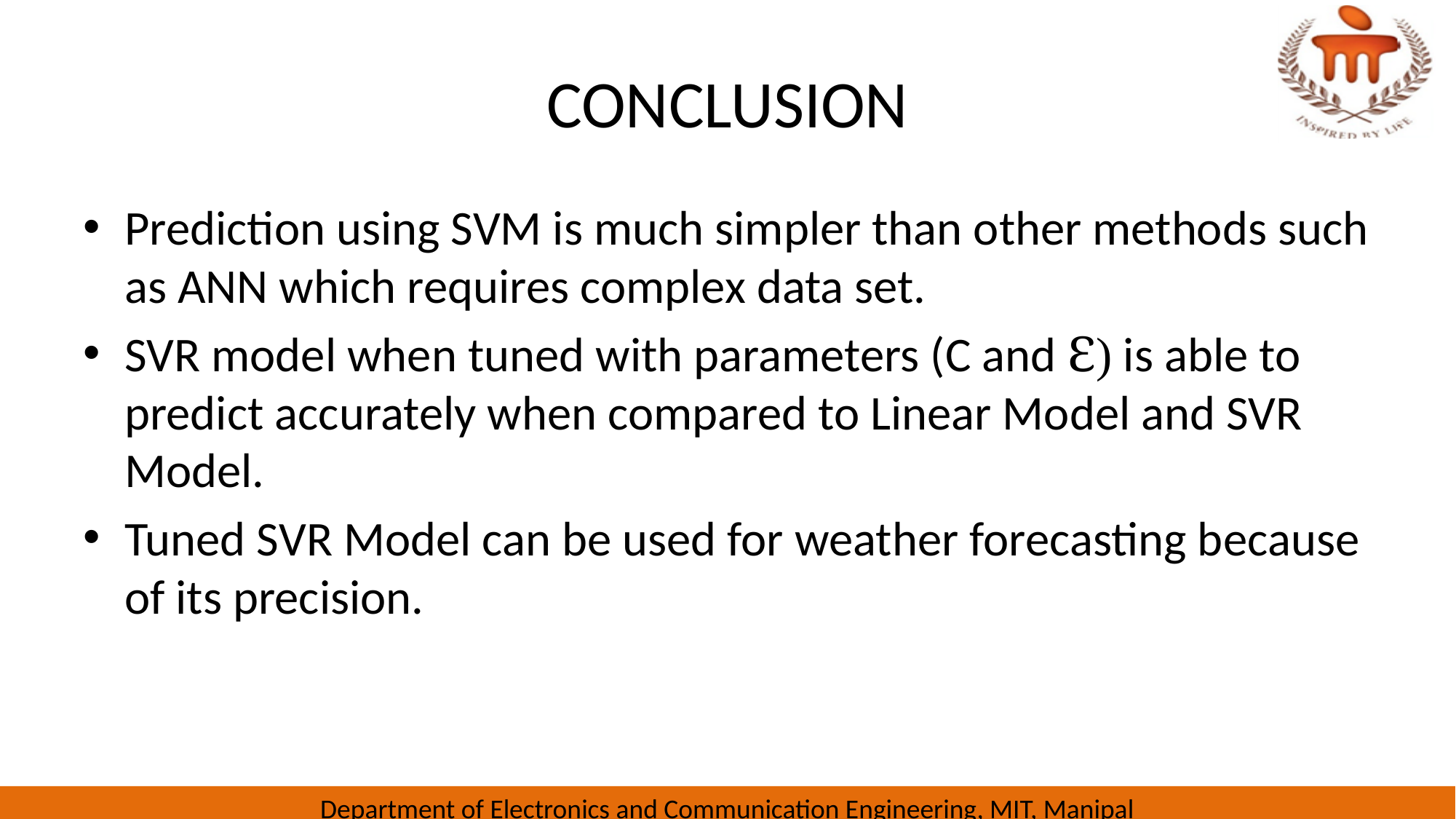

# CONCLUSION
Prediction using SVM is much simpler than other methods such as ANN which requires complex data set.
SVR model when tuned with parameters (C and ℇ) is able to predict accurately when compared to Linear Model and SVR Model.
Tuned SVR Model can be used for weather forecasting because of its precision.